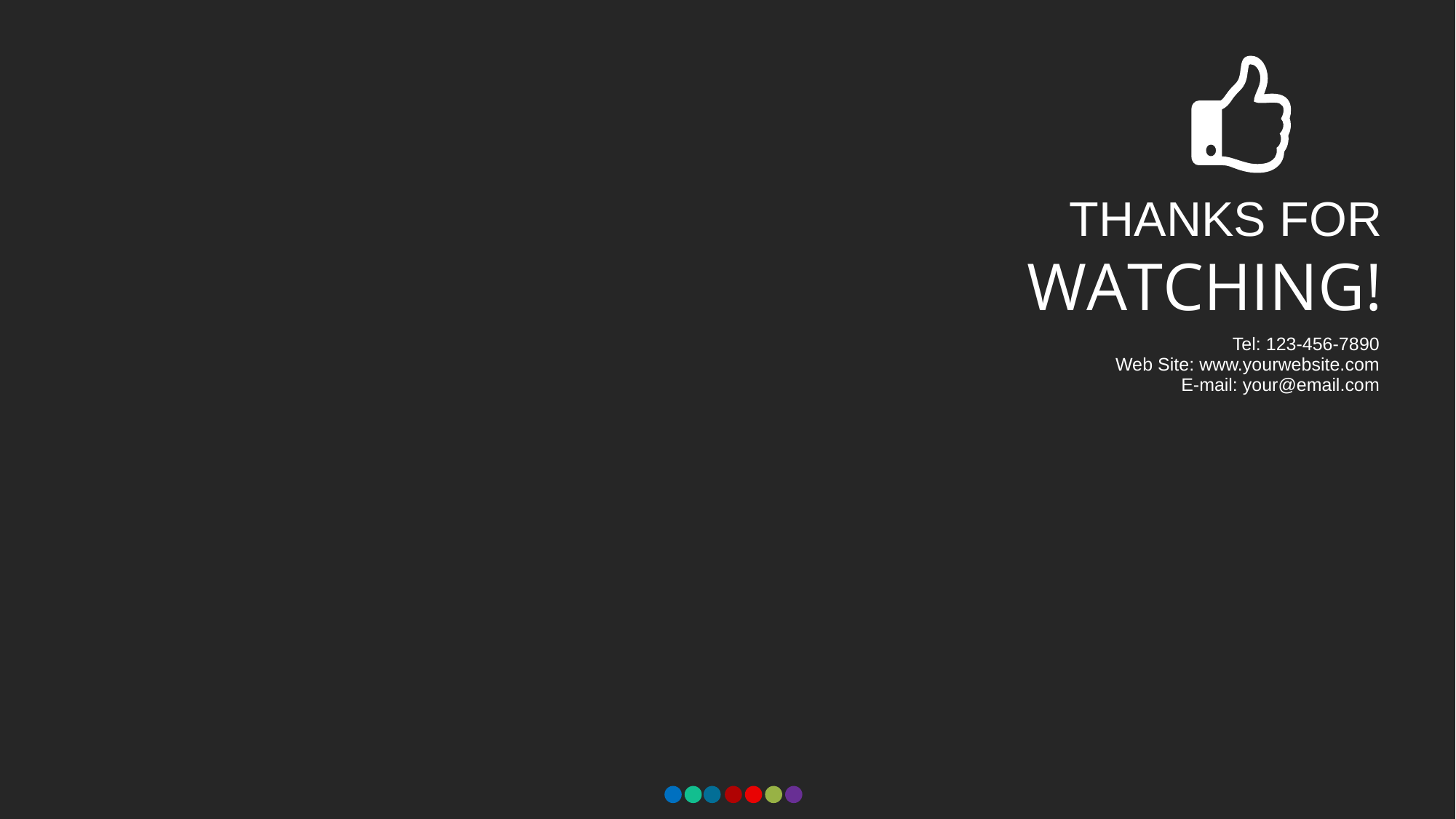

THANKS FOR
WATCHING!
Tel: 123-456-7890
Web Site: www.yourwebsite.com
E-mail: your@email.com